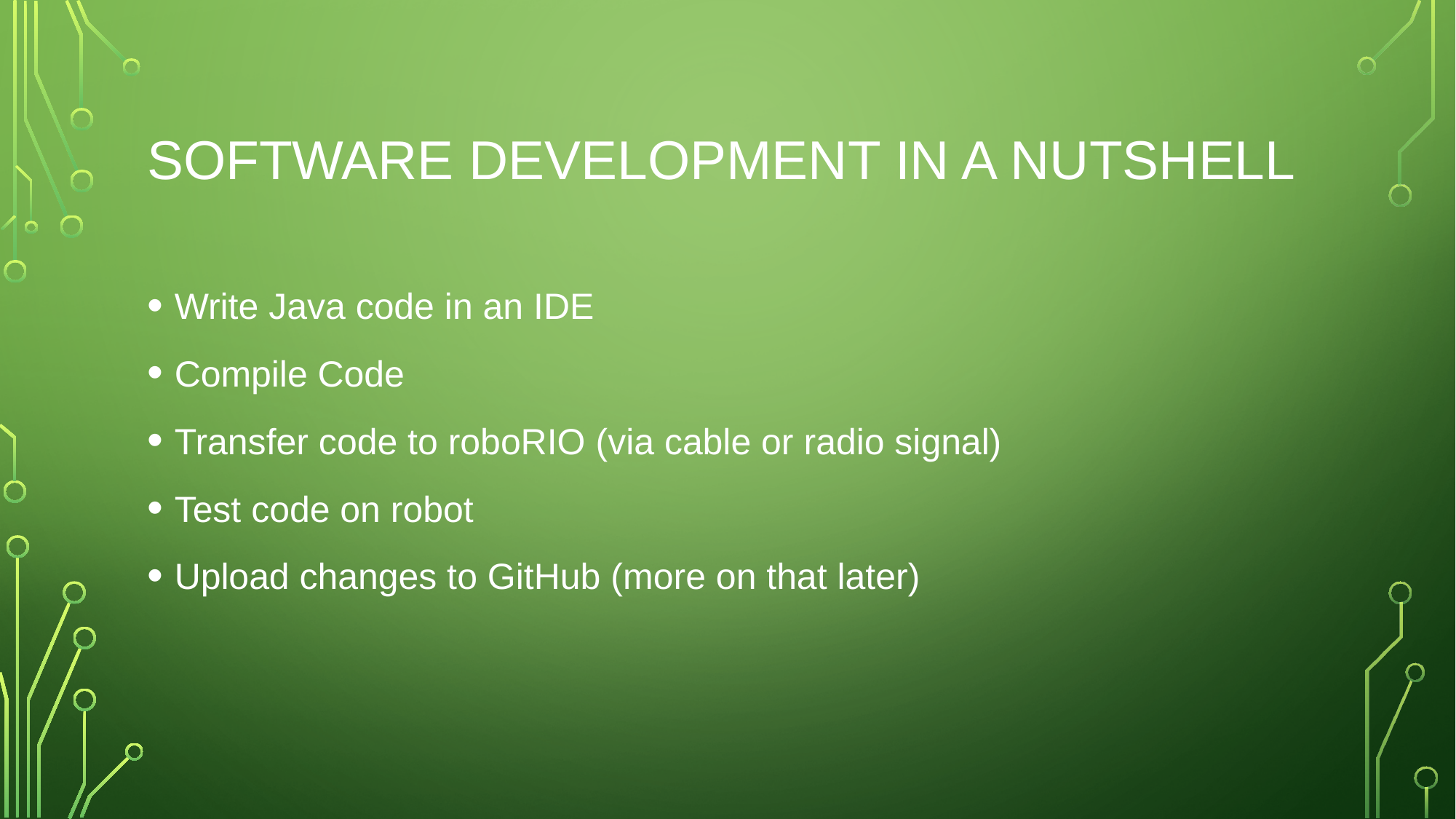

# Software DEVELOPMENT IN A NUTSHELL
Write Java code in an IDE
Compile Code
Transfer code to roboRIO (via cable or radio signal)
Test code on robot
Upload changes to GitHub (more on that later)